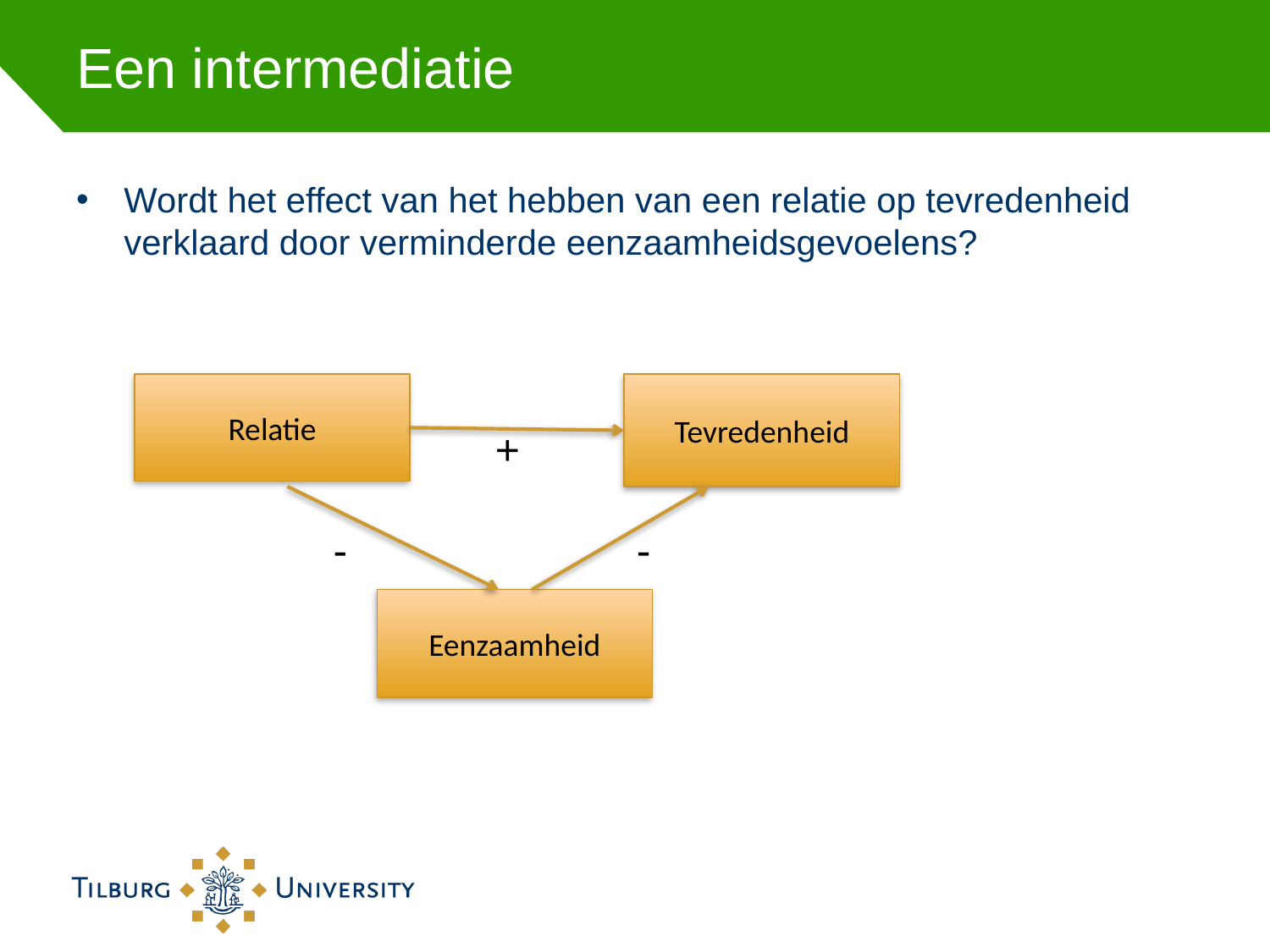

# Een intermediatie
Wordt het effect van het hebben van een relatie op tevredenheid verklaard door verminderde eenzaamheidsgevoelens?
Relatie
Tevredenheid
+
-
-
Eenzaamheid